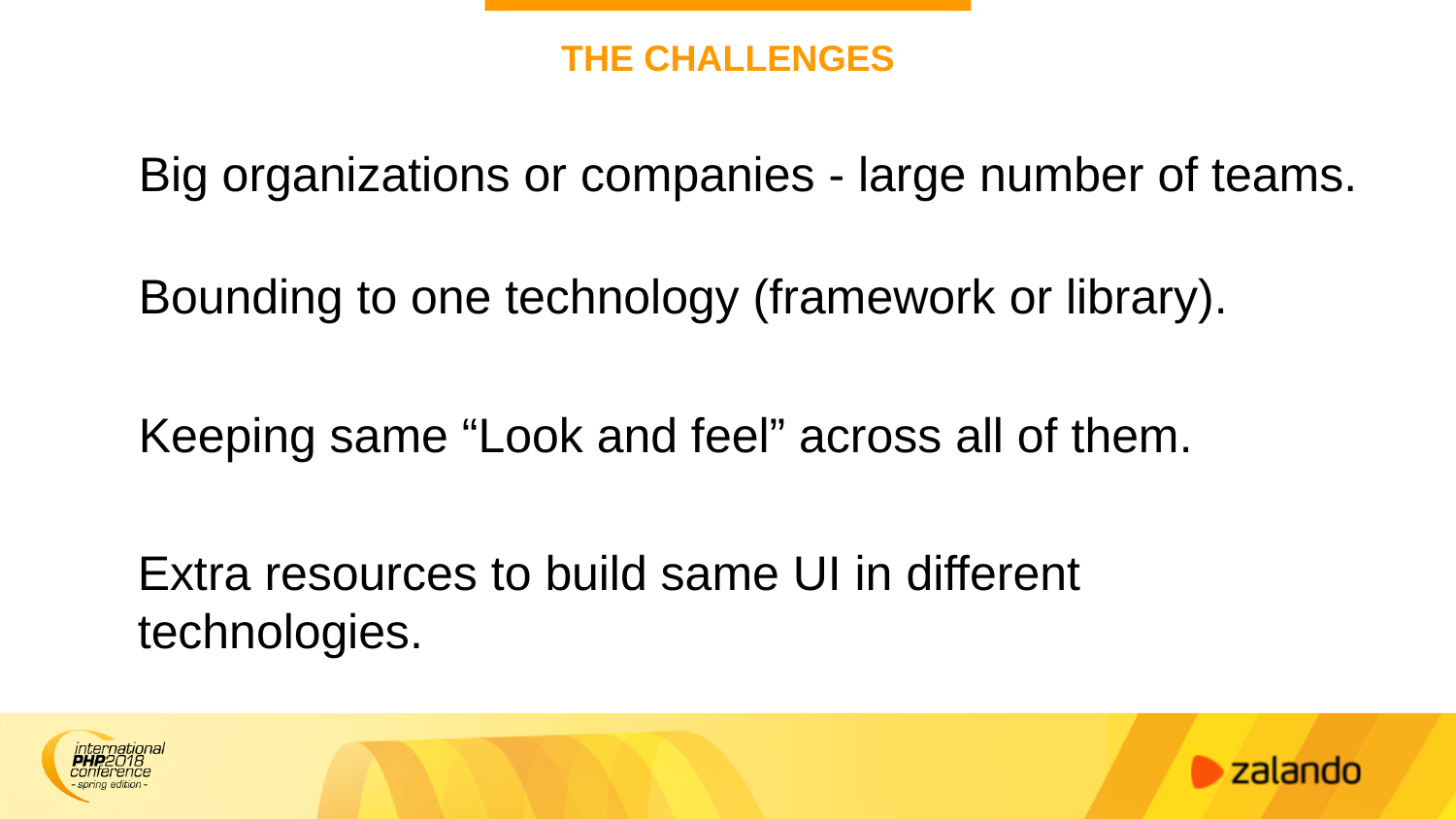

# THE CHALLENGES
Big organizations or companies - large number of teams.

Bounding to one technology (framework or library).

Keeping same “Look and feel” across all of them.
Extra resources to build same UI in different technologies.